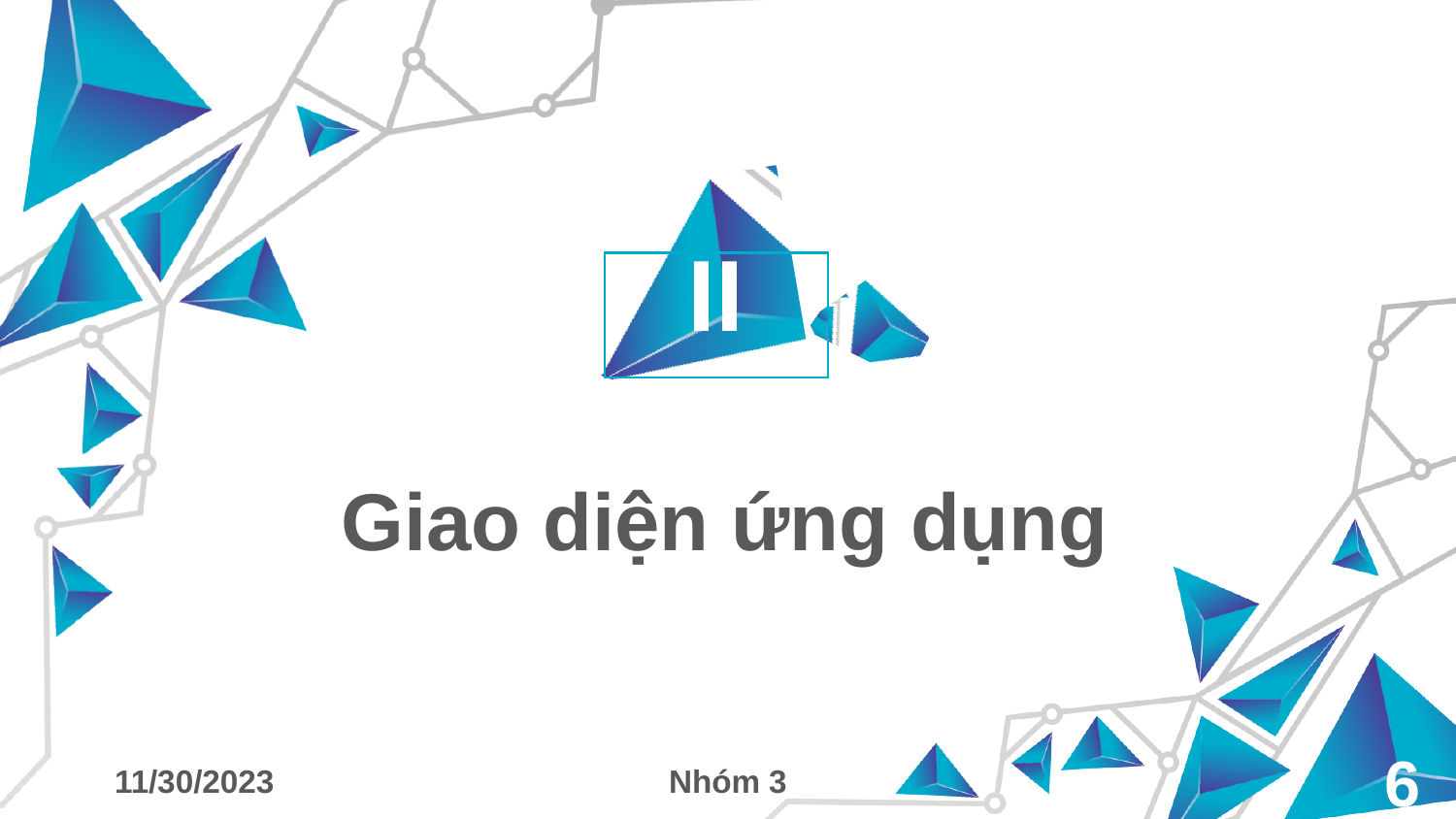

II
Giao diện ứng dụng
11/30/2023
Nhóm 3
6